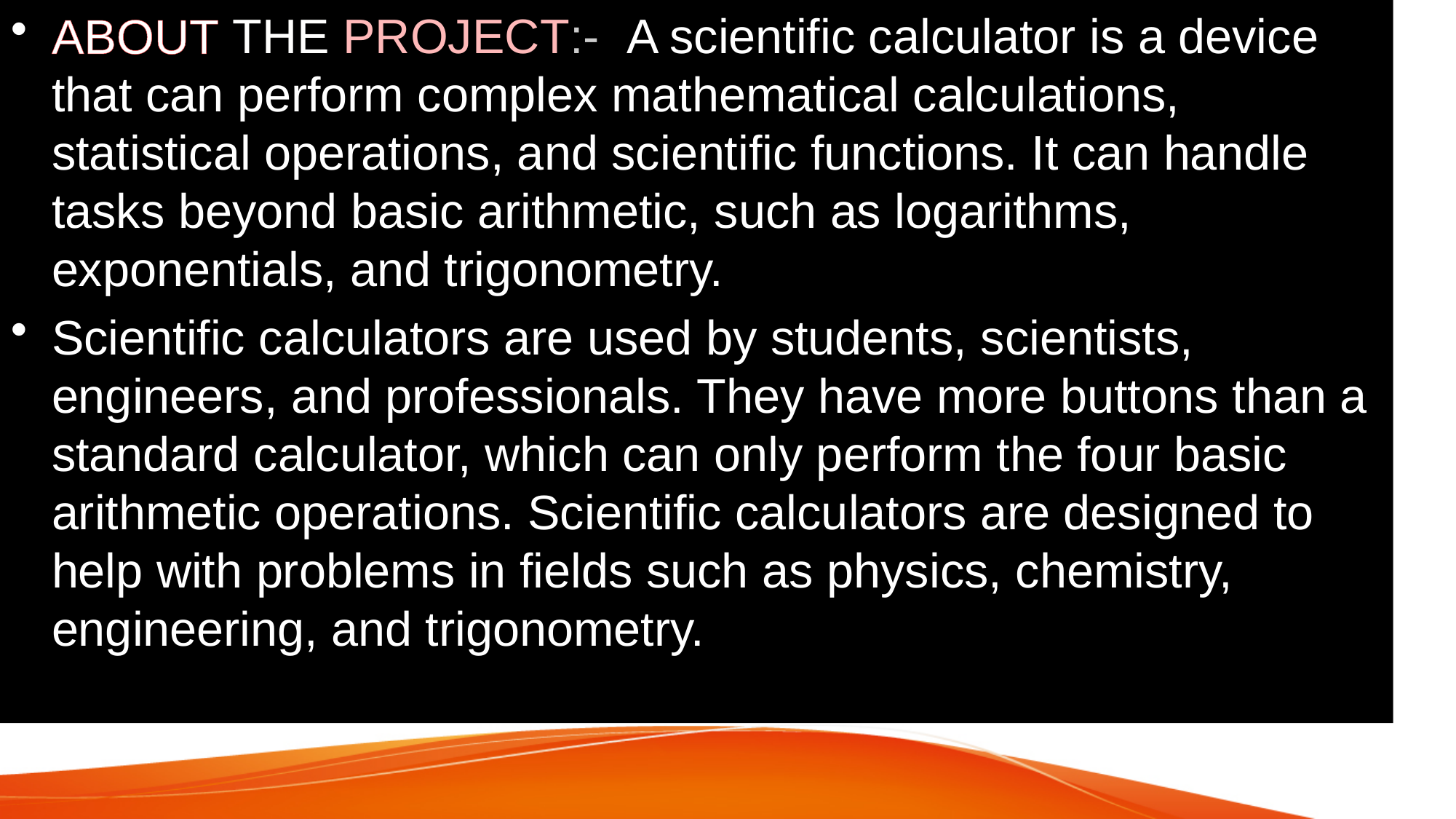

ABOUT THE PROJECT:-  A scientific calculator is a device that can perform complex mathematical calculations, statistical operations, and scientific functions. It can handle tasks beyond basic arithmetic, such as logarithms, exponentials, and trigonometry.
Scientific calculators are used by students, scientists, engineers, and professionals. They have more buttons than a standard calculator, which can only perform the four basic arithmetic operations. Scientific calculators are designed to help with problems in fields such as physics, chemistry, engineering, and trigonometry.